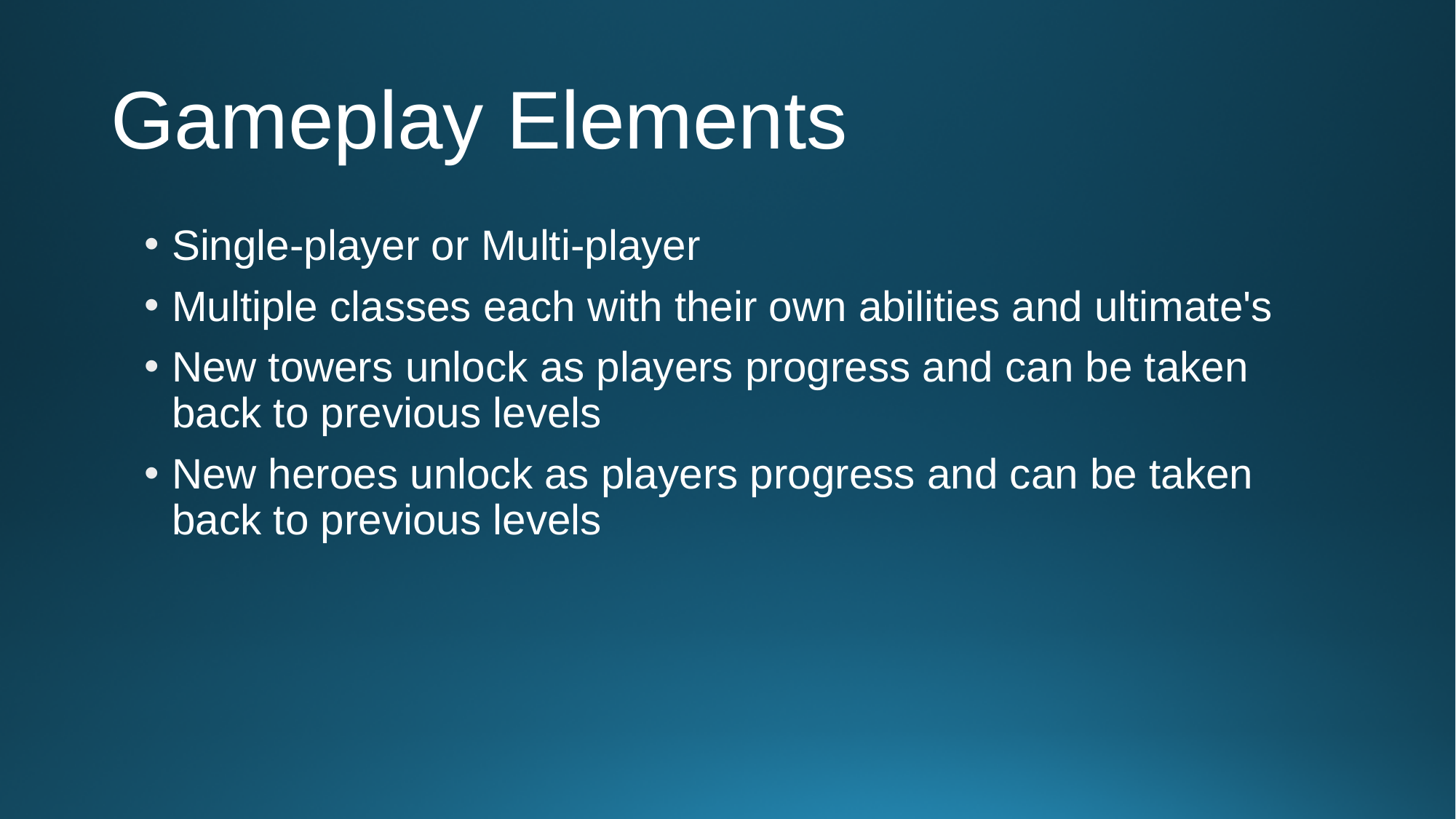

# Gameplay Elements
Single-player or Multi-player
Multiple classes each with their own abilities and ultimate's
New towers unlock as players progress and can be taken back to previous levels
New heroes unlock as players progress and can be taken back to previous levels